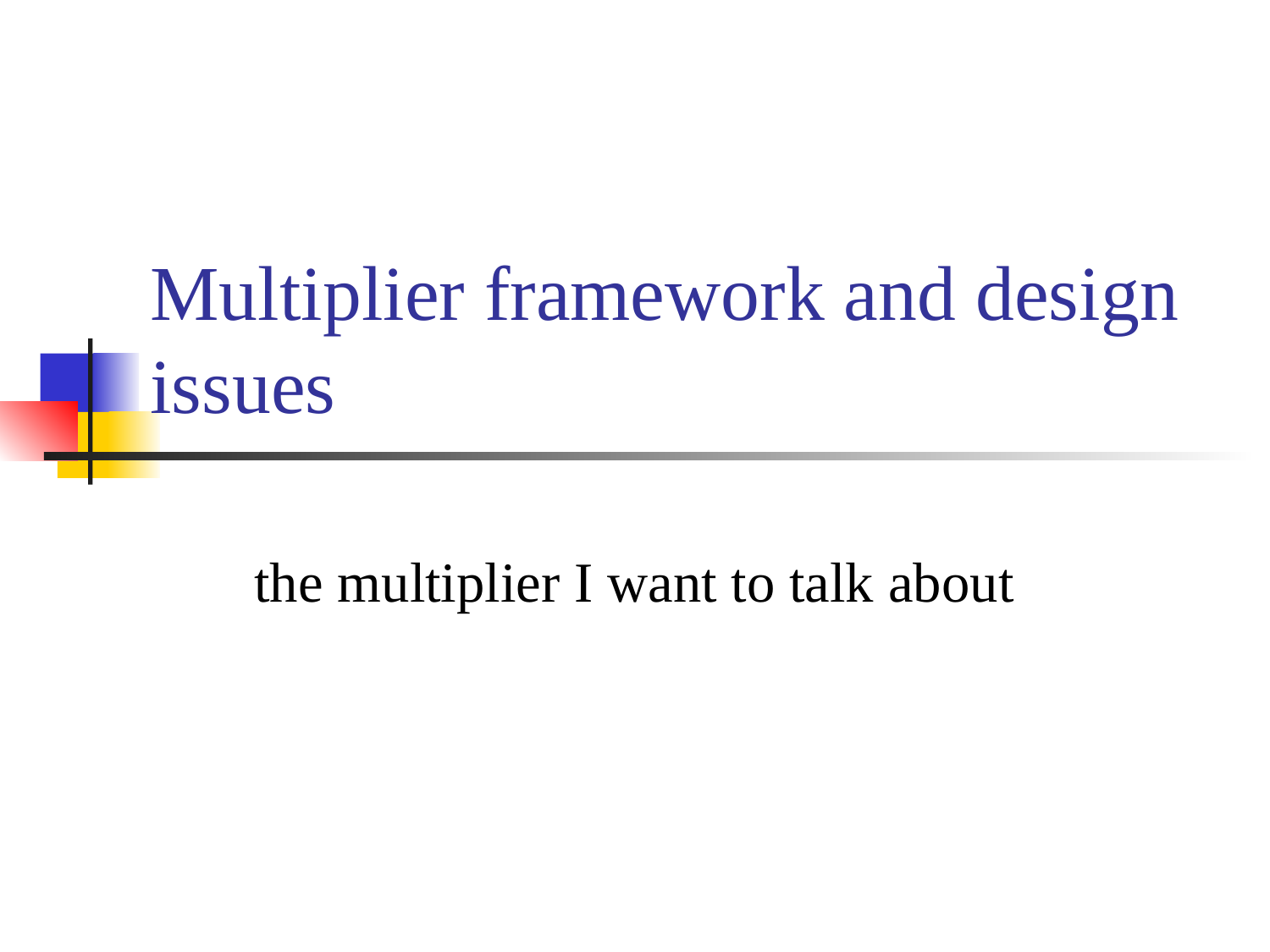

# Multiplier framework and design issues
the multiplier I want to talk about